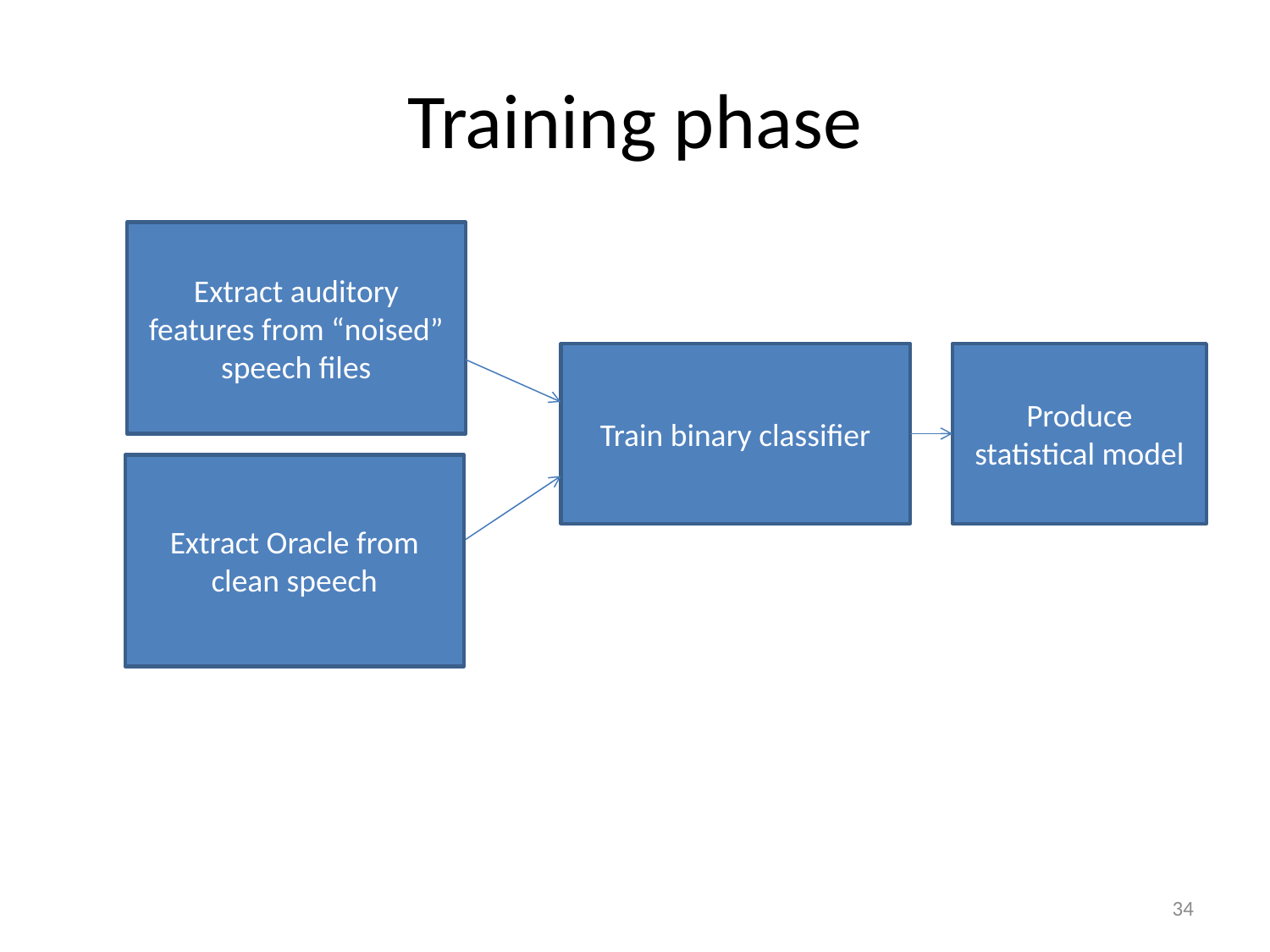

# Training phase
Extract auditory features from “noised” speech files
Train binary classifier
Produce statistical model
Extract Oracle from clean speech
34